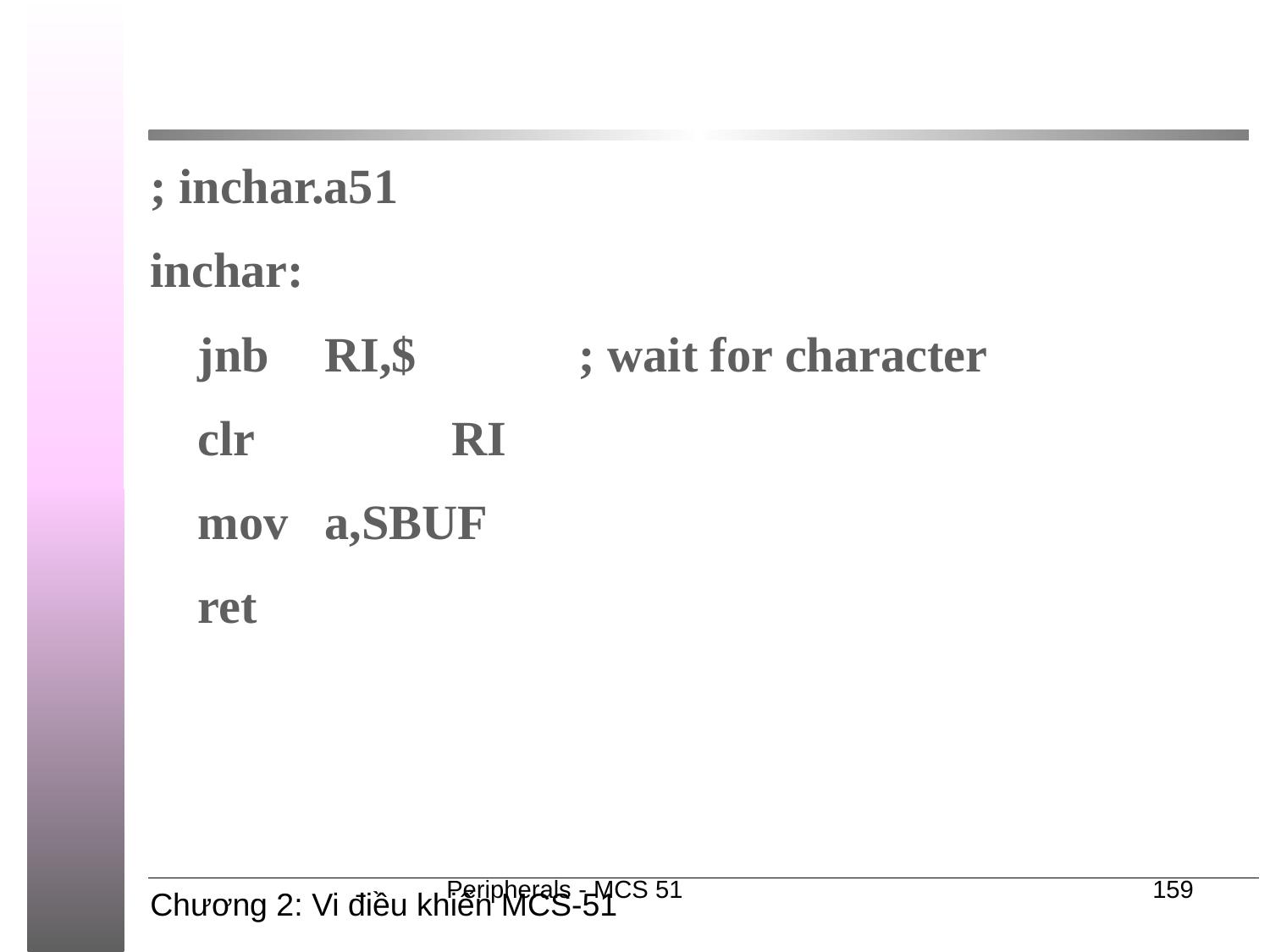

#
; inchar.a51
inchar:
	jnb	RI,$		; wait for character
	clr		RI
	mov	a,SBUF
	ret

Peripherals - MCS 51
159